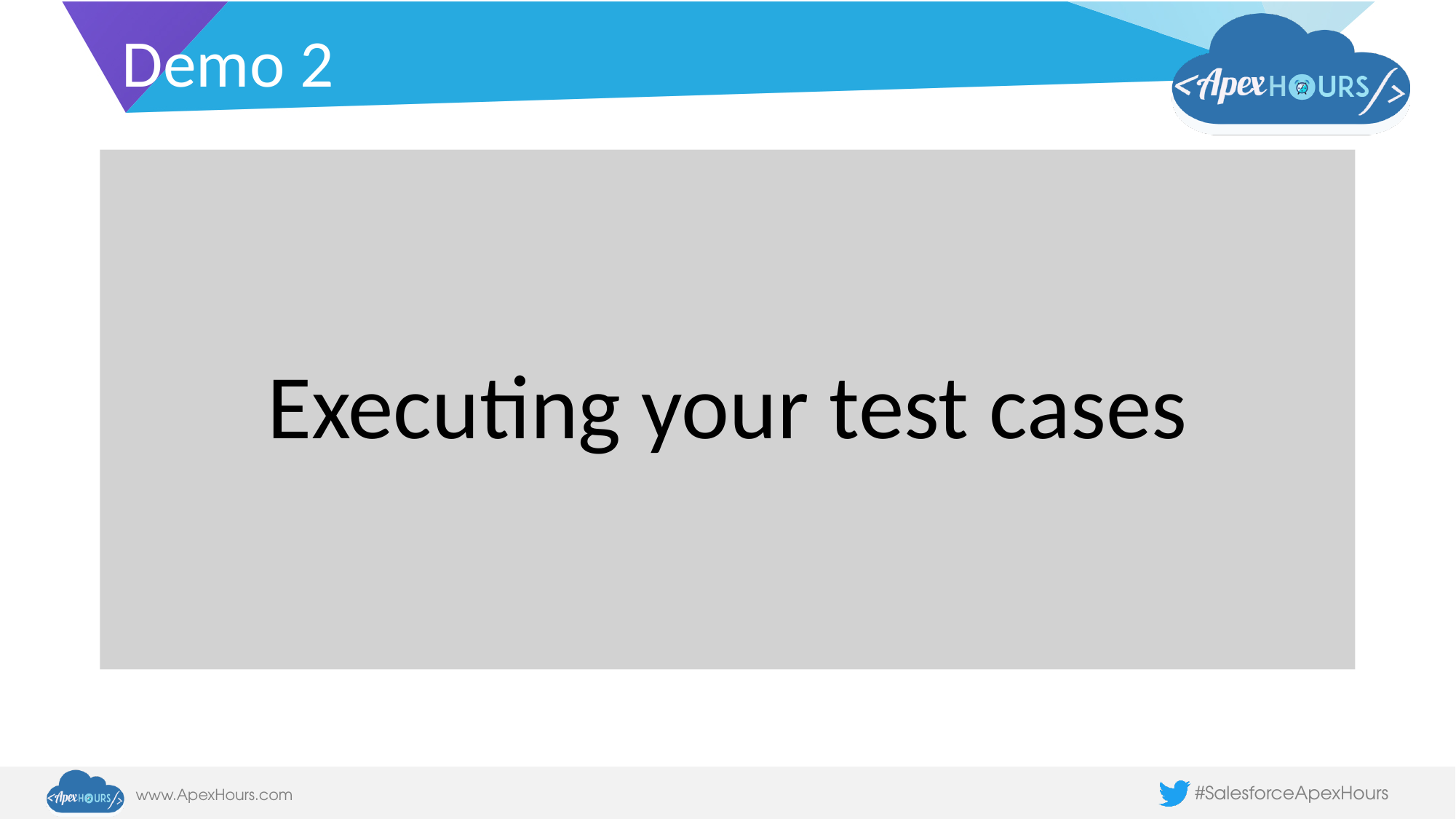

# Demo 2
Executing your test cases